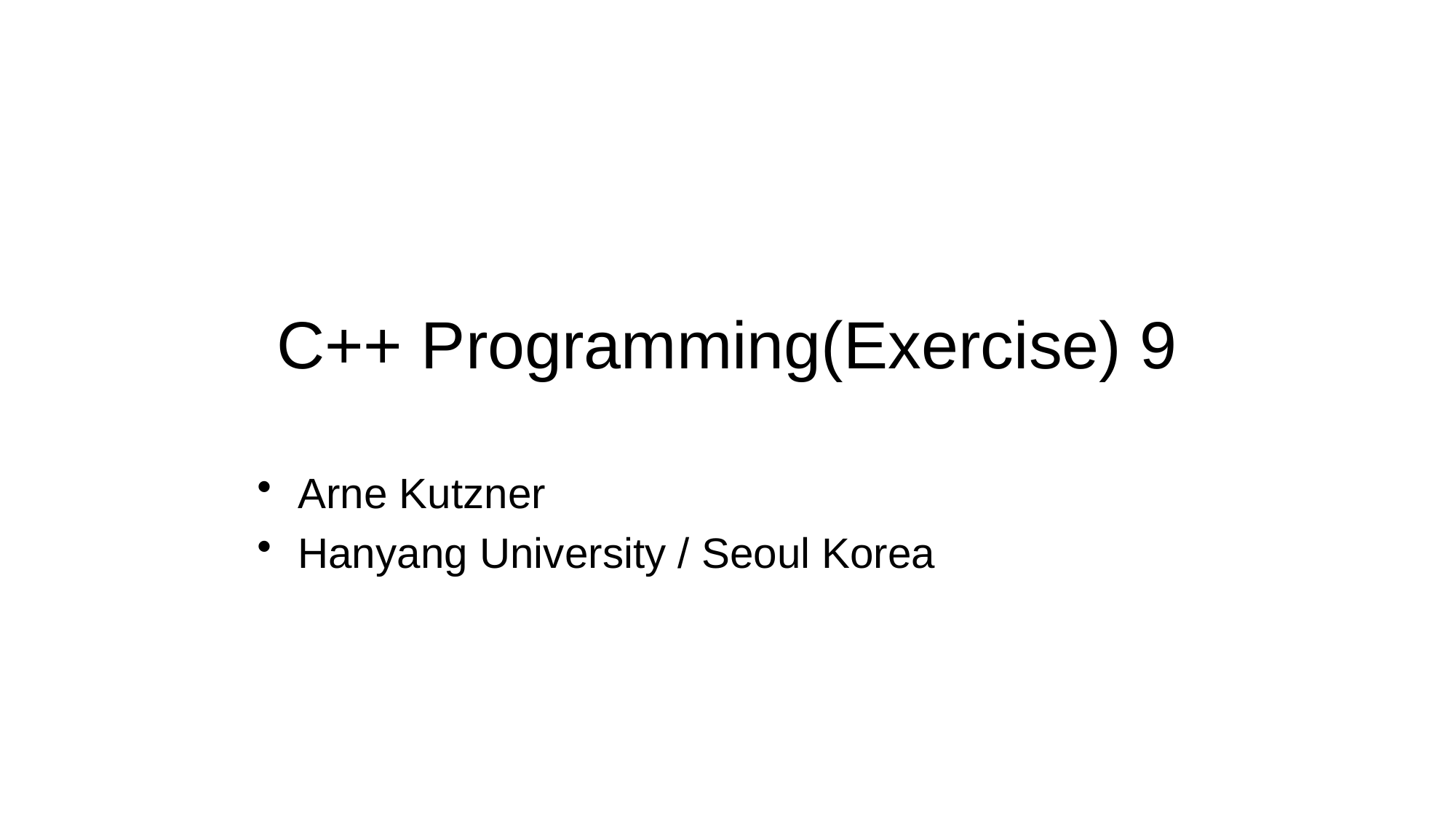

# C++ Programming(Exercise) 9
Arne Kutzner
Hanyang University / Seoul Korea